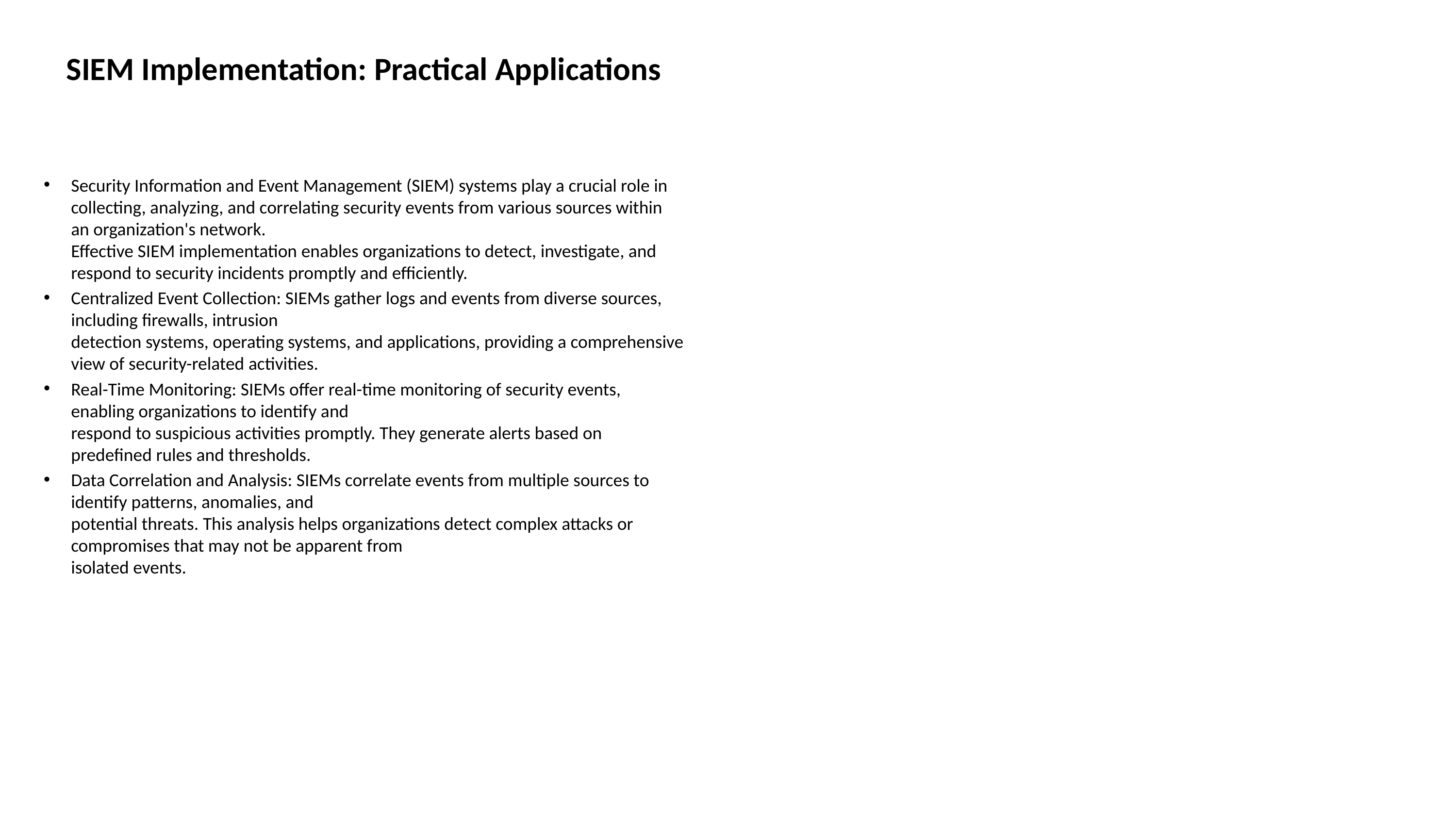

# SIEM Implementation: Practical Applications

Security Information and Event Management (SIEM) systems play a crucial role in collecting, analyzing, and correlating security events from various sources within an organization's network.
Effective SIEM implementation enables organizations to detect, investigate, and respond to security incidents promptly and efficiently.
Centralized Event Collection: SIEMs gather logs and events from diverse sources, including firewalls, intrusion
detection systems, operating systems, and applications, providing a comprehensive view of security-related activities.
Real-Time Monitoring: SIEMs offer real-time monitoring of security events, enabling organizations to identify and
respond to suspicious activities promptly. They generate alerts based on predefined rules and thresholds.
Data Correlation and Analysis: SIEMs correlate events from multiple sources to identify patterns, anomalies, and
potential threats. This analysis helps organizations detect complex attacks or compromises that may not be apparent from
isolated events.